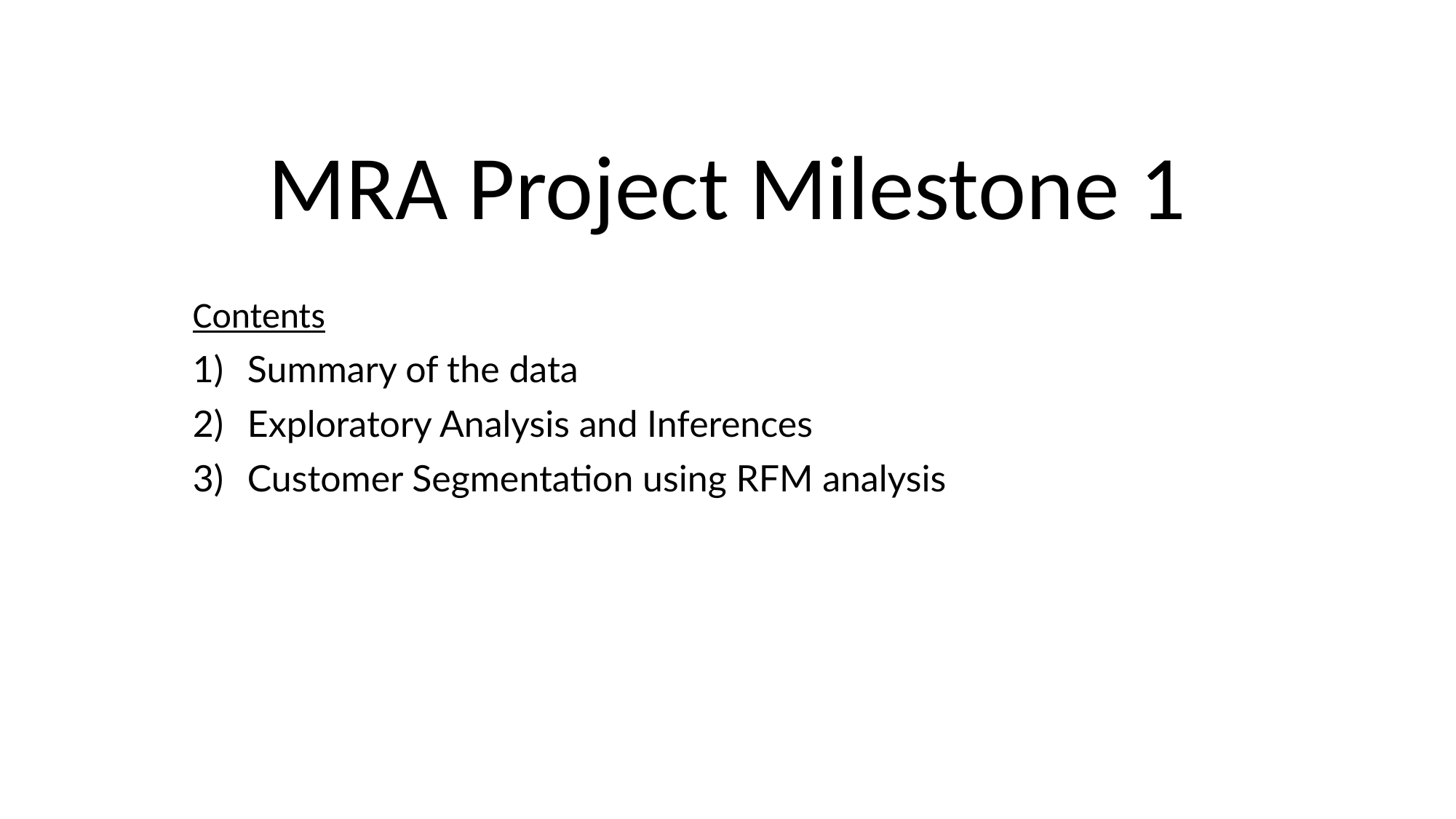

# MRA Project Milestone 1
Contents
Summary of the data
Exploratory Analysis and Inferences
Customer Segmentation using RFM analysis